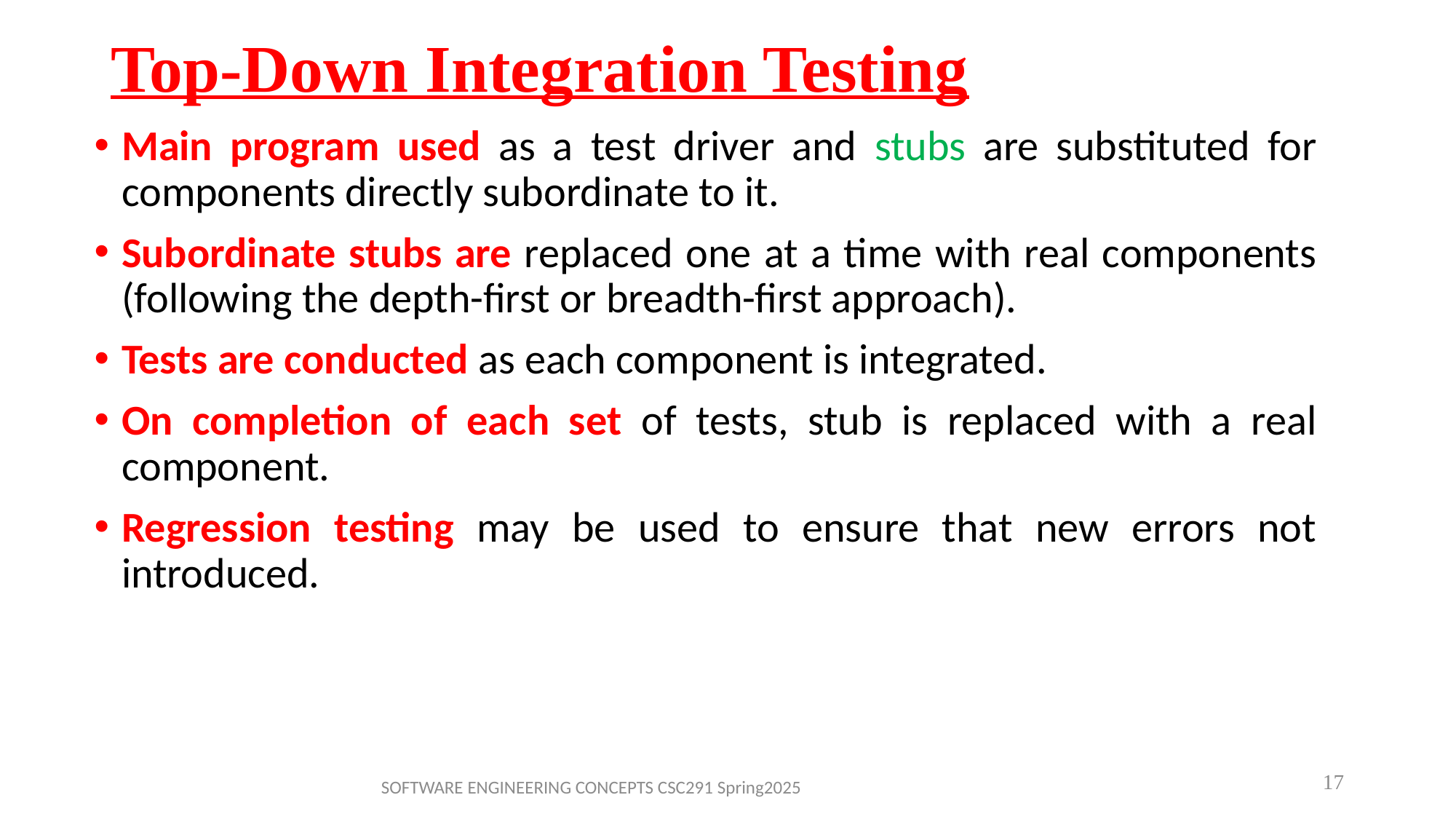

# Top-Down Integration Testing
Main program used as a test driver and stubs are substituted for components directly subordinate to it.
Subordinate stubs are replaced one at a time with real components (following the depth-first or breadth-first approach).
Tests are conducted as each component is integrated.
On completion of each set of tests, stub is replaced with a real component.
Regression testing may be used to ensure that new errors not introduced.
17
SOFTWARE ENGINEERING CONCEPTS CSC291 Spring2025